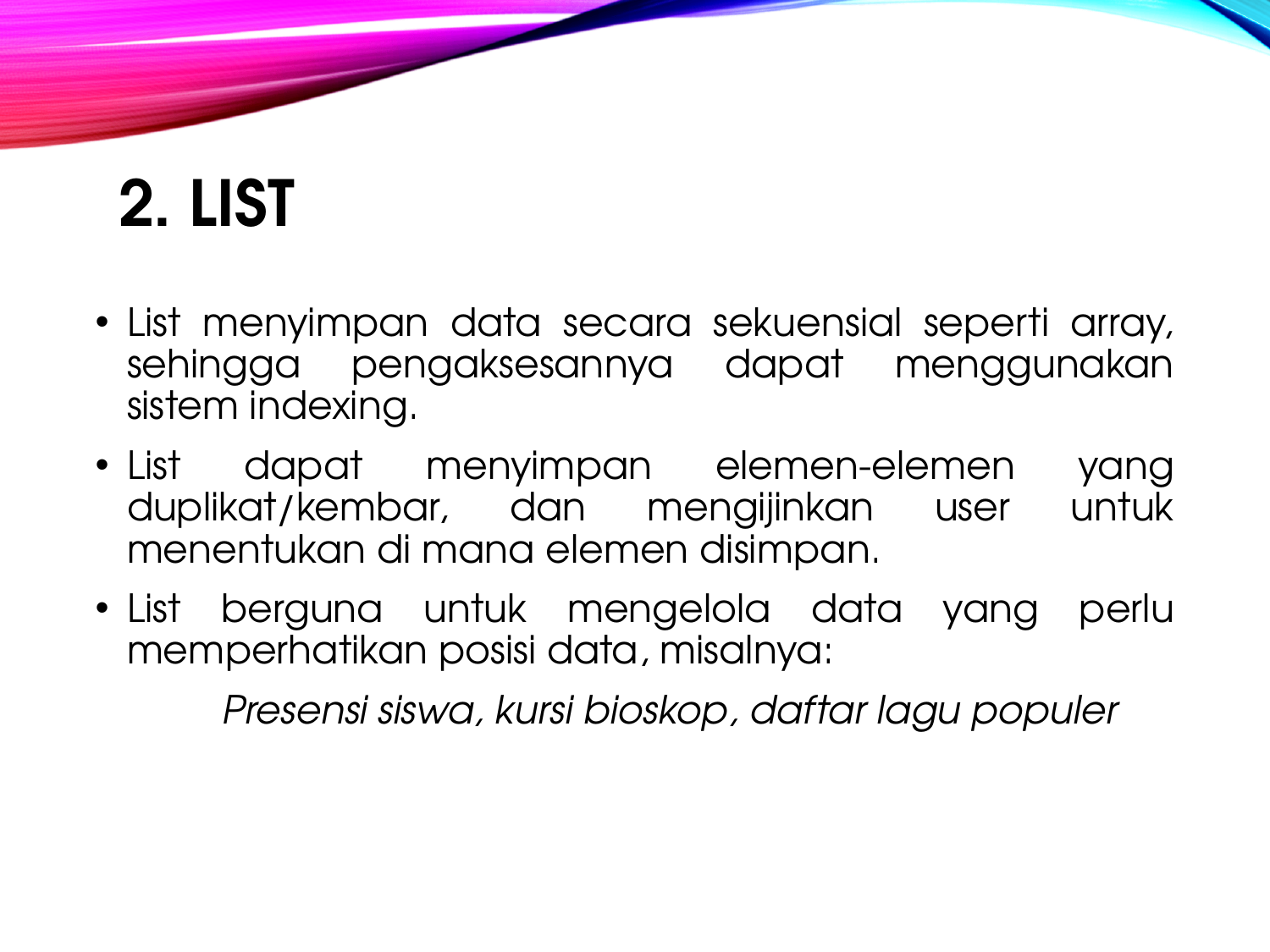

# 2. List
List menyimpan data secara sekuensial seperti array, sehingga pengaksesannya dapat menggunakan sistem indexing.
List dapat menyimpan elemen-elemen yang duplikat/kembar, dan mengijinkan user untuk menentukan di mana elemen disimpan.
List berguna untuk mengelola data yang perlu memperhatikan posisi data, misalnya:
	Presensi siswa, kursi bioskop, daftar lagu populer